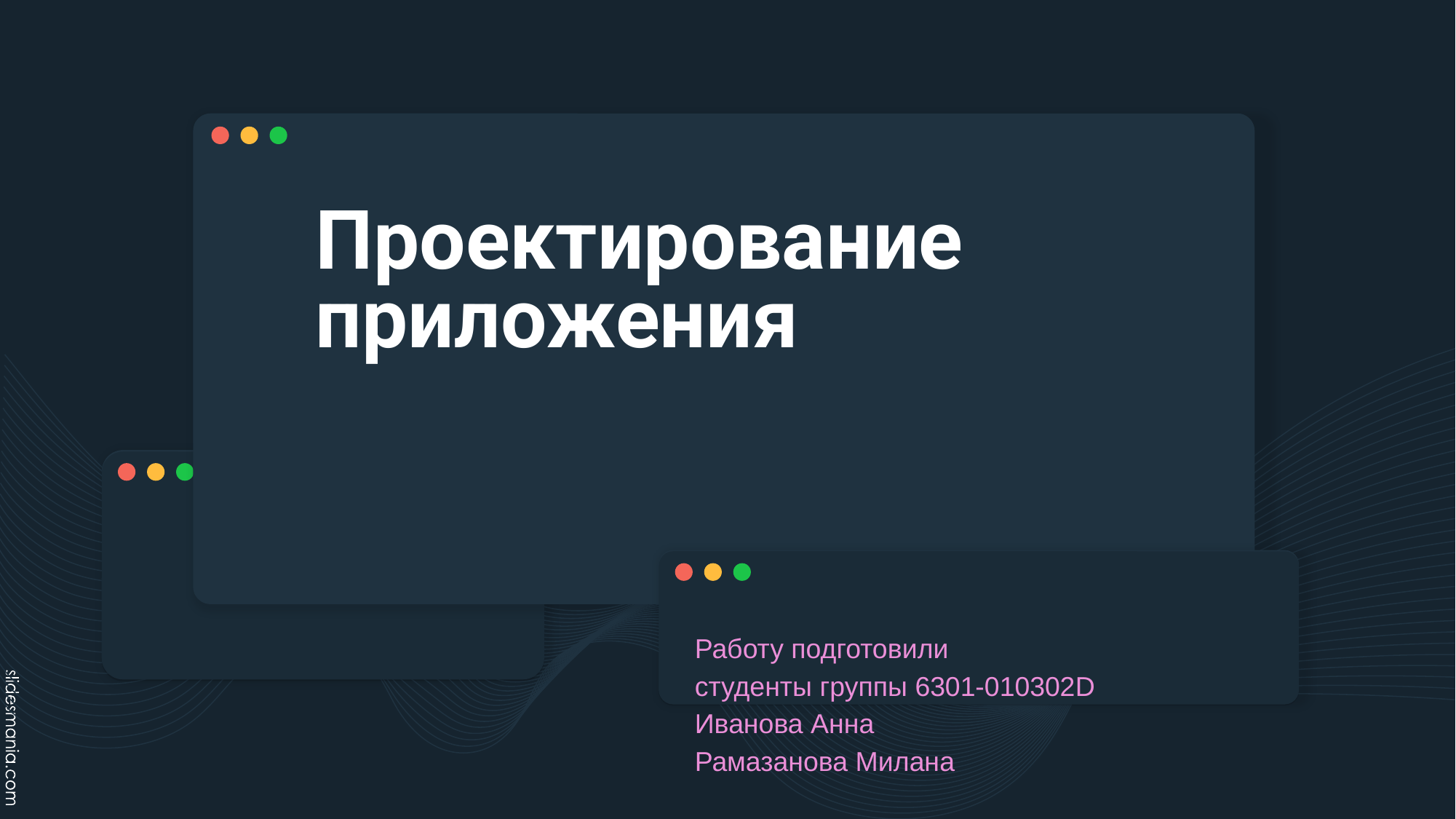

# Проектирование приложения
Работу подготовили
студенты группы 6301-010302D
Иванова Анна
Рамазанова Милана